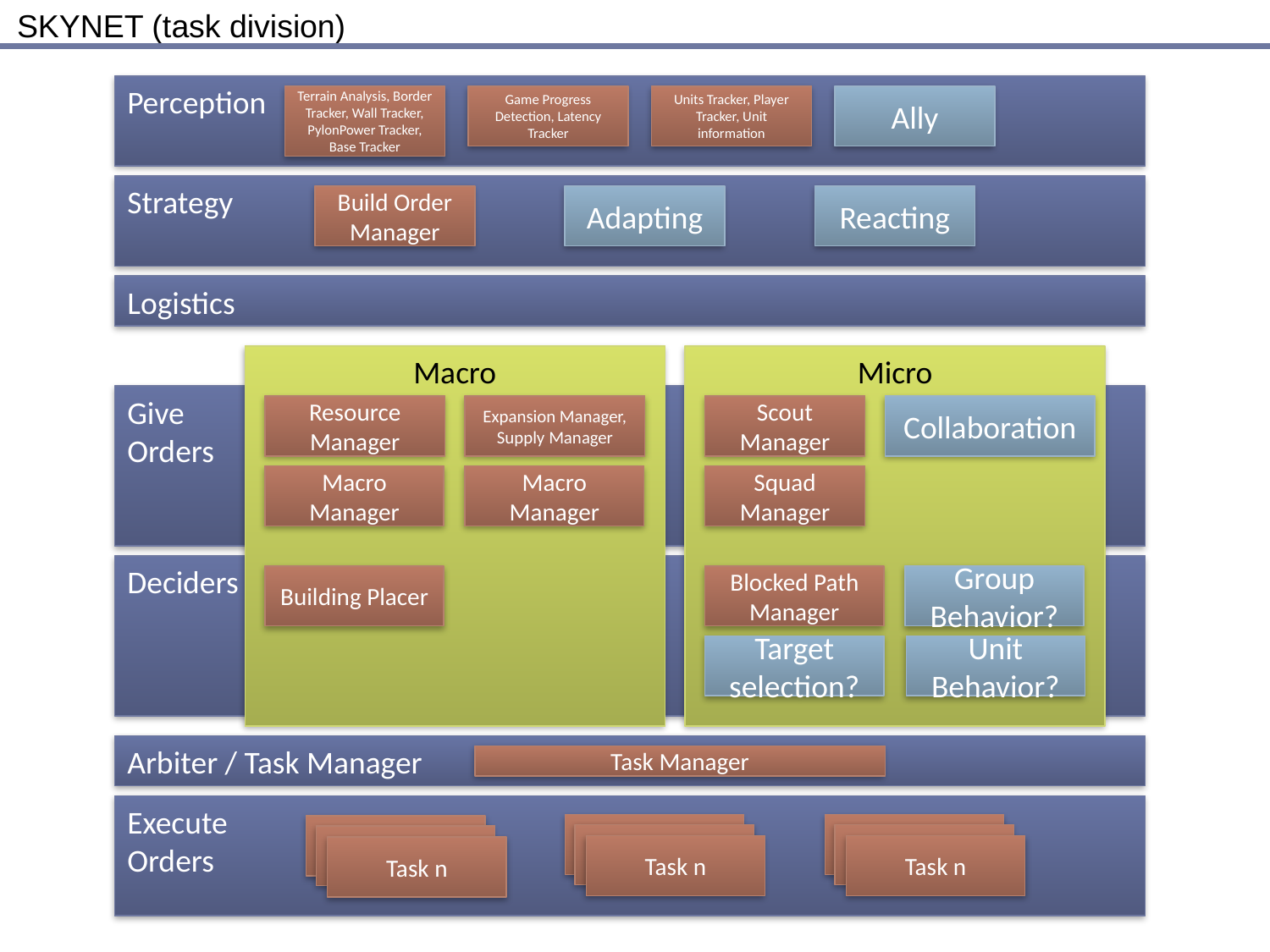

SKYNET (task division)
Perception
Terrain Analysis, Border Tracker, Wall Tracker, PylonPower Tracker, Base Tracker
Game Progress Detection, Latency Tracker
Units Tracker, Player Tracker, Unit information
Ally
Strategy
Build Order Manager
Adapting
Reacting
Logistics
Macro
Micro
Give
Orders
Resource Manager
Expansion Manager, Supply Manager
Scout Manager
Collaboration
Macro Manager
Macro Manager
Squad Manager
Deciders
Building Placer
Blocked Path Manager
Group Behavior?
Target selection?
Unit Behavior?
Arbiter / Task Manager
Task Manager
Execute
Orders

Task n
Task n
Task n